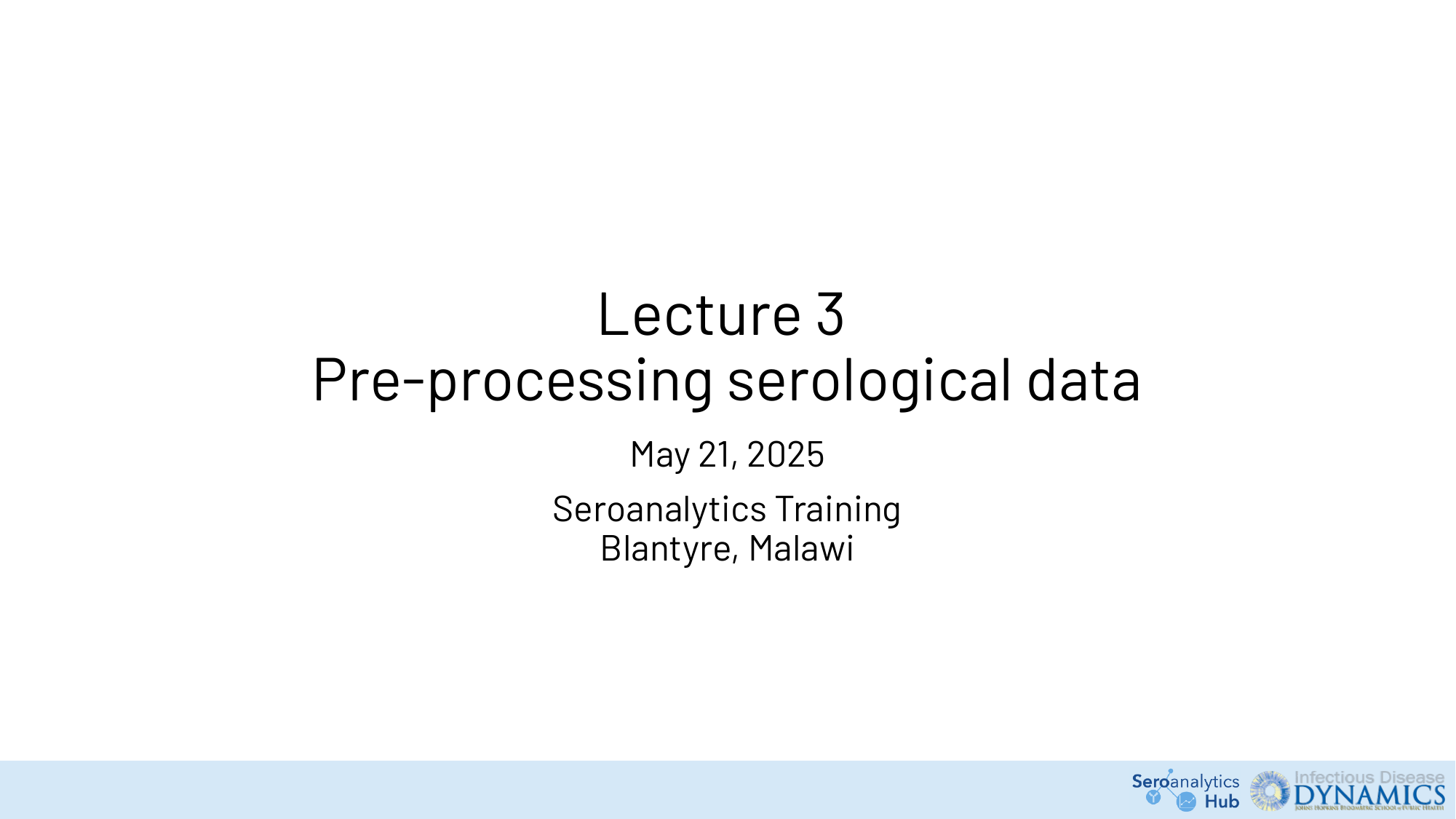

# Lecture 3 Pre-processing serological data
May 21, 2025
Seroanalytics Training
Blantyre, Malawi